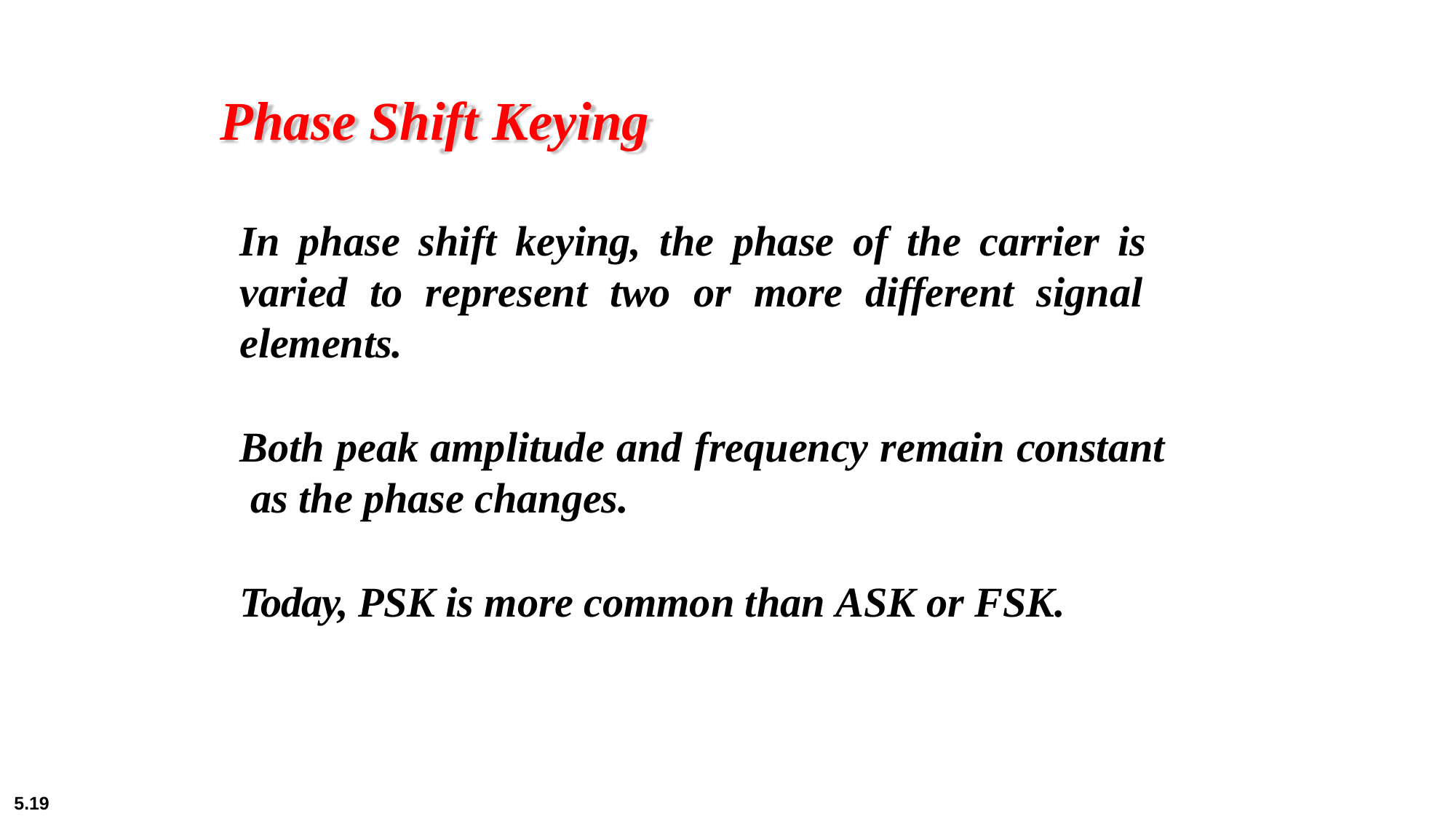

# Phase Shift Keying

In phase shift keying, the phase of the carrier is  varied to represent two or more different signal  elements.

Both peak amplitude and frequency remain constant  as the phase changes.

Today, PSK is more common than ASK or FSK.
5.19